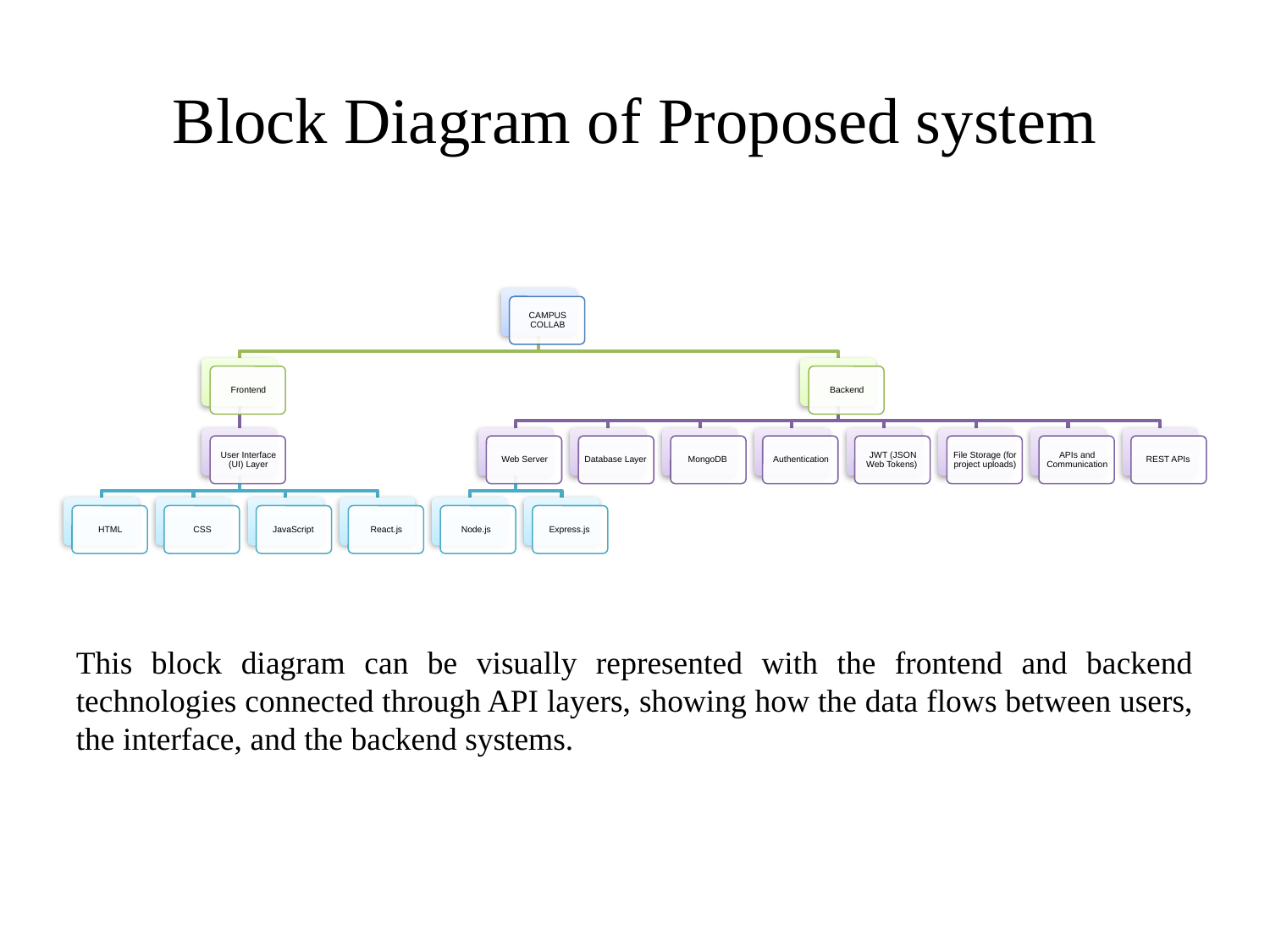

# Block Diagram of Proposed system
CAMPUS COLLAB
Frontend
User Interface (UI) Layer
HTML
CSS
JavaScript
React.js
Backend
Web Server
Node.js
Express.js
Database Layer
MongoDB
Authentication
JWT (JSON Web Tokens)
File Storage (for project uploads)
APIs and Communication
REST APIs
This block diagram can be visually represented with the frontend and backend technologies connected through API layers, showing how the data flows between users, the interface, and the backend systems.